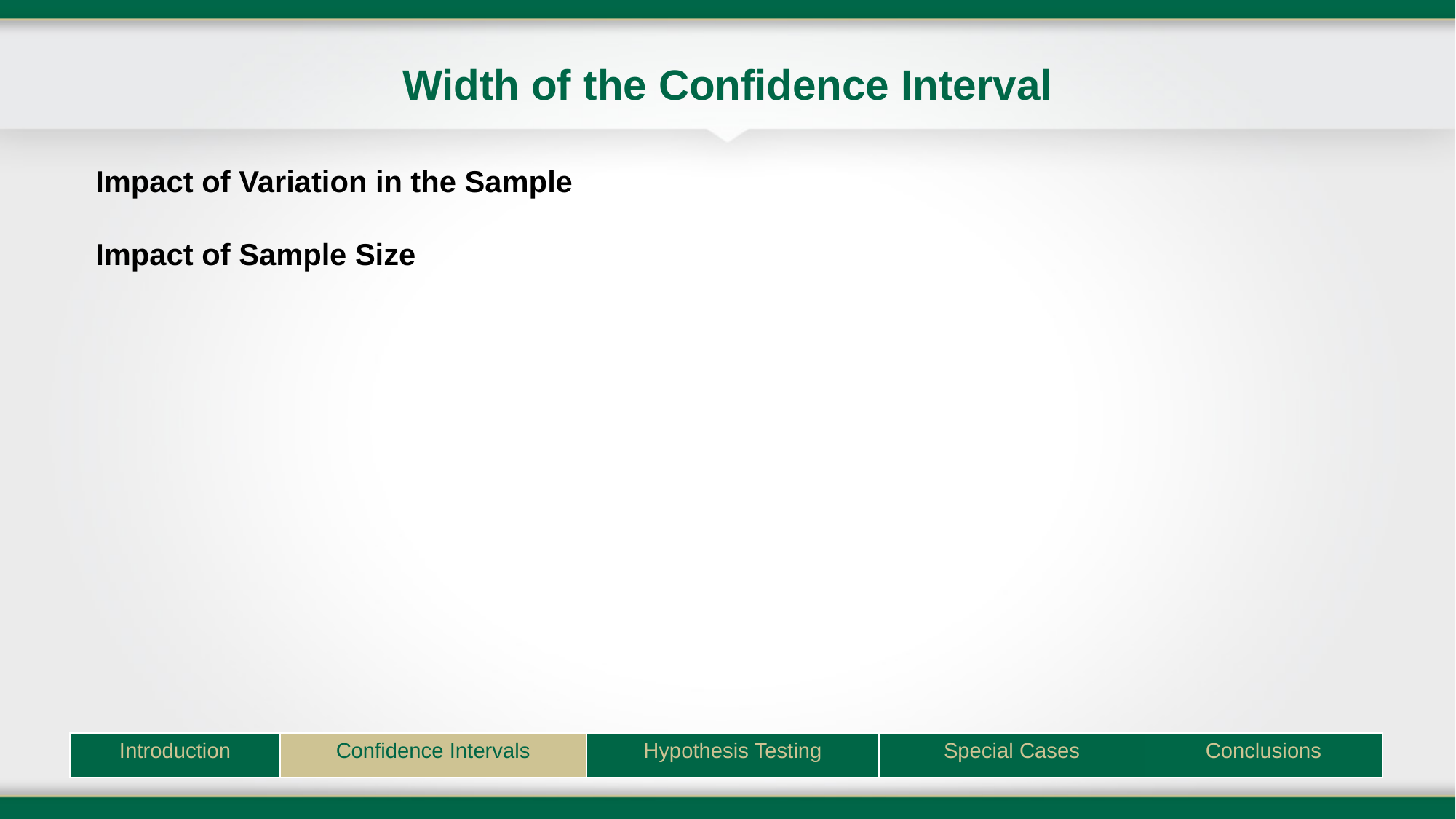

# Width of the Confidence Interval
Impact of Variation in the Sample
Impact of Sample Size
| Introduction | Confidence Intervals | Hypothesis Testing | Special Cases | Conclusions |
| --- | --- | --- | --- | --- |